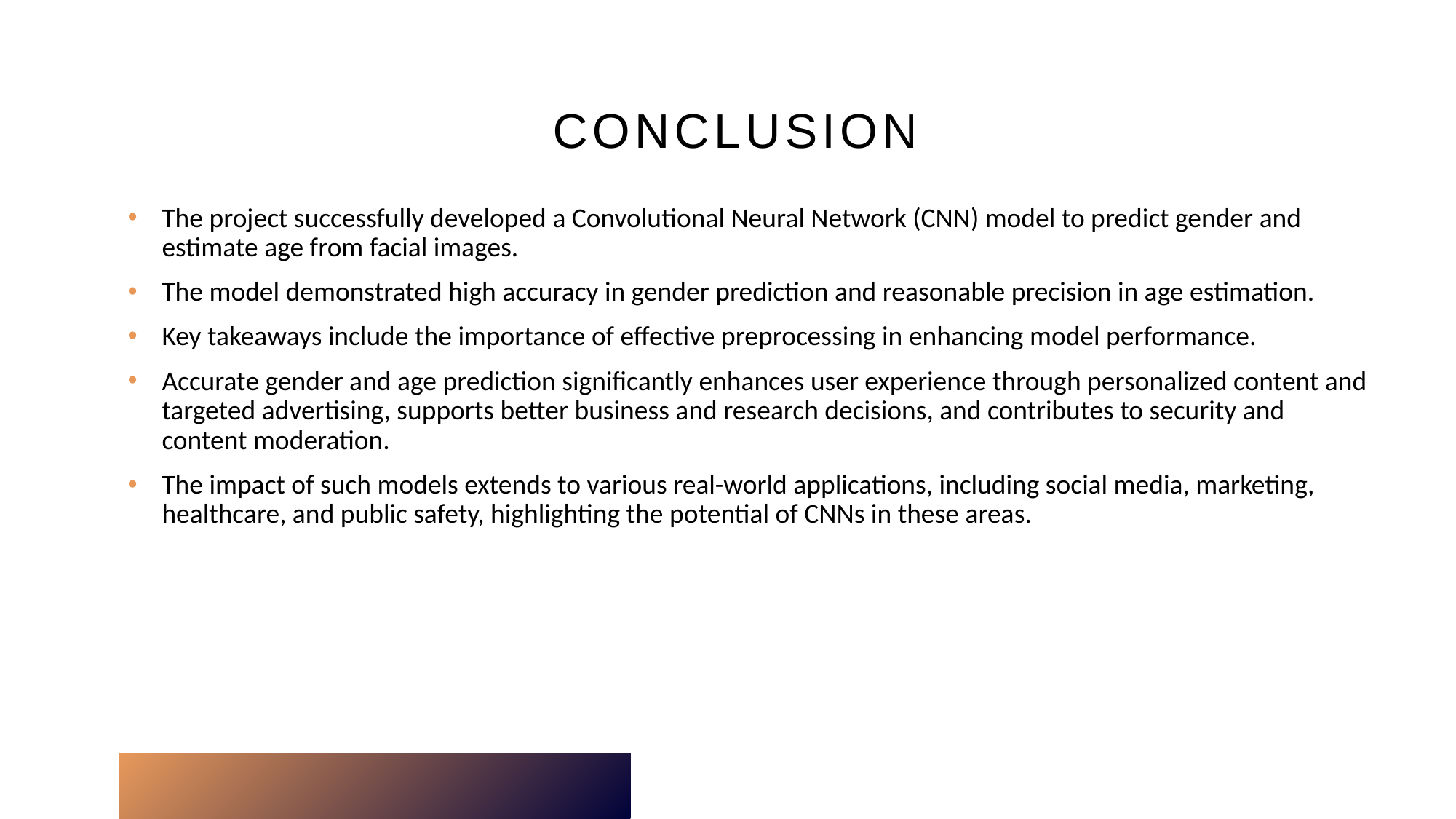

# conclusion
The project successfully developed a Convolutional Neural Network (CNN) model to predict gender and estimate age from facial images.
The model demonstrated high accuracy in gender prediction and reasonable precision in age estimation.
Key takeaways include the importance of effective preprocessing in enhancing model performance.
Accurate gender and age prediction significantly enhances user experience through personalized content and targeted advertising, supports better business and research decisions, and contributes to security and content moderation.
The impact of such models extends to various real-world applications, including social media, marketing, healthcare, and public safety, highlighting the potential of CNNs in these areas.